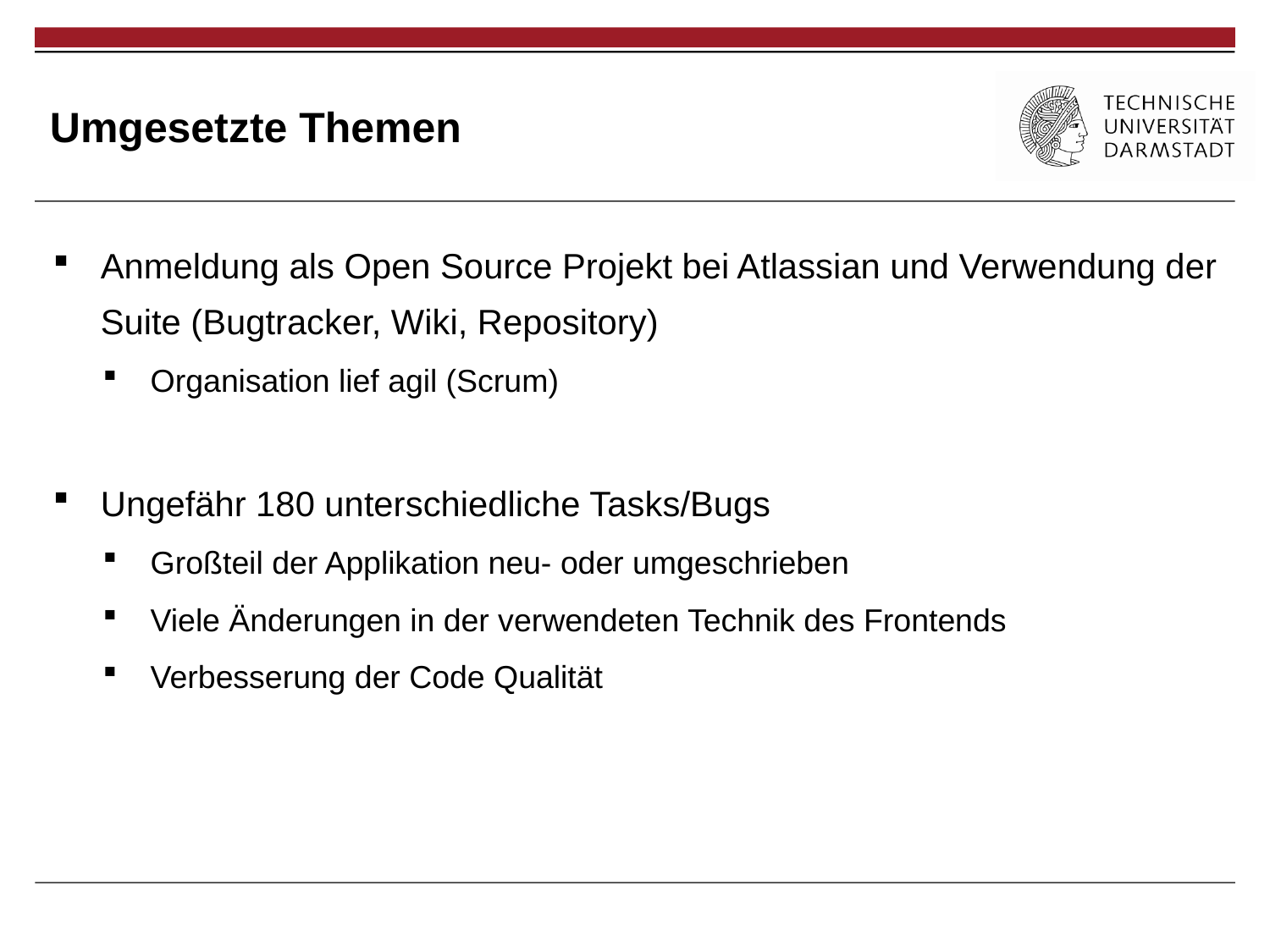

# Umgesetzte Themen
Anmeldung als Open Source Projekt bei Atlassian und Verwendung der Suite (Bugtracker, Wiki, Repository)
Organisation lief agil (Scrum)

Ungefähr 180 unterschiedliche Tasks/Bugs
Großteil der Applikation neu- oder umgeschrieben
Viele Änderungen in der verwendeten Technik des Frontends
Verbesserung der Code Qualität